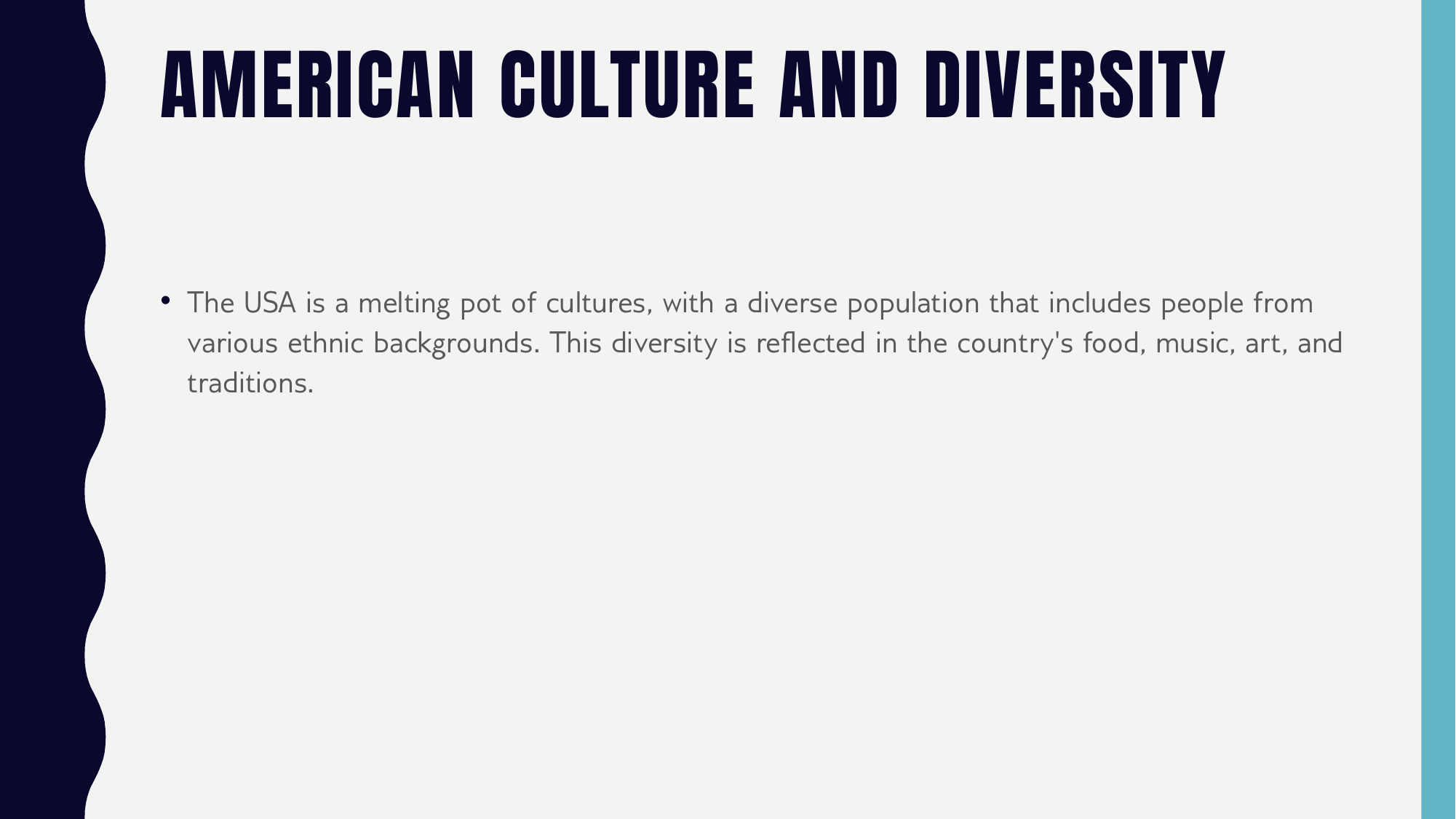

# American Culture and Diversity
The USA is a melting pot of cultures, with a diverse population that includes people from various ethnic backgrounds. This diversity is reflected in the country's food, music, art, and traditions.